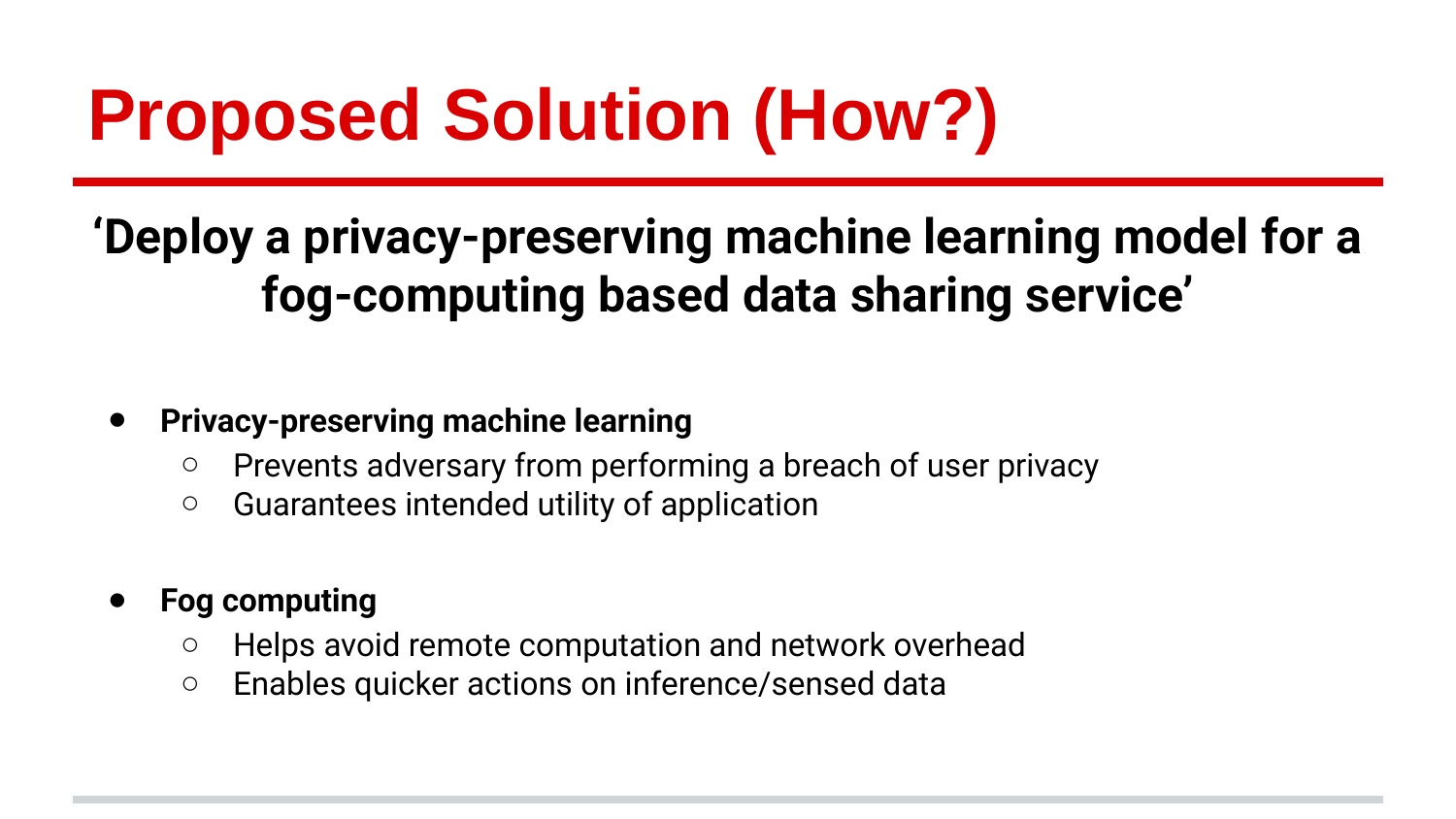

# Proposed Solution (How?)
‘Deploy a privacy-preserving machine learning model for a fog-computing based data sharing service’

Privacy-preserving machine learning
Prevents adversary from performing a breach of user privacy
Guarantees intended utility of application

Fog computing
Helps avoid remote computation and network overhead
Enables quicker actions on inference/sensed data